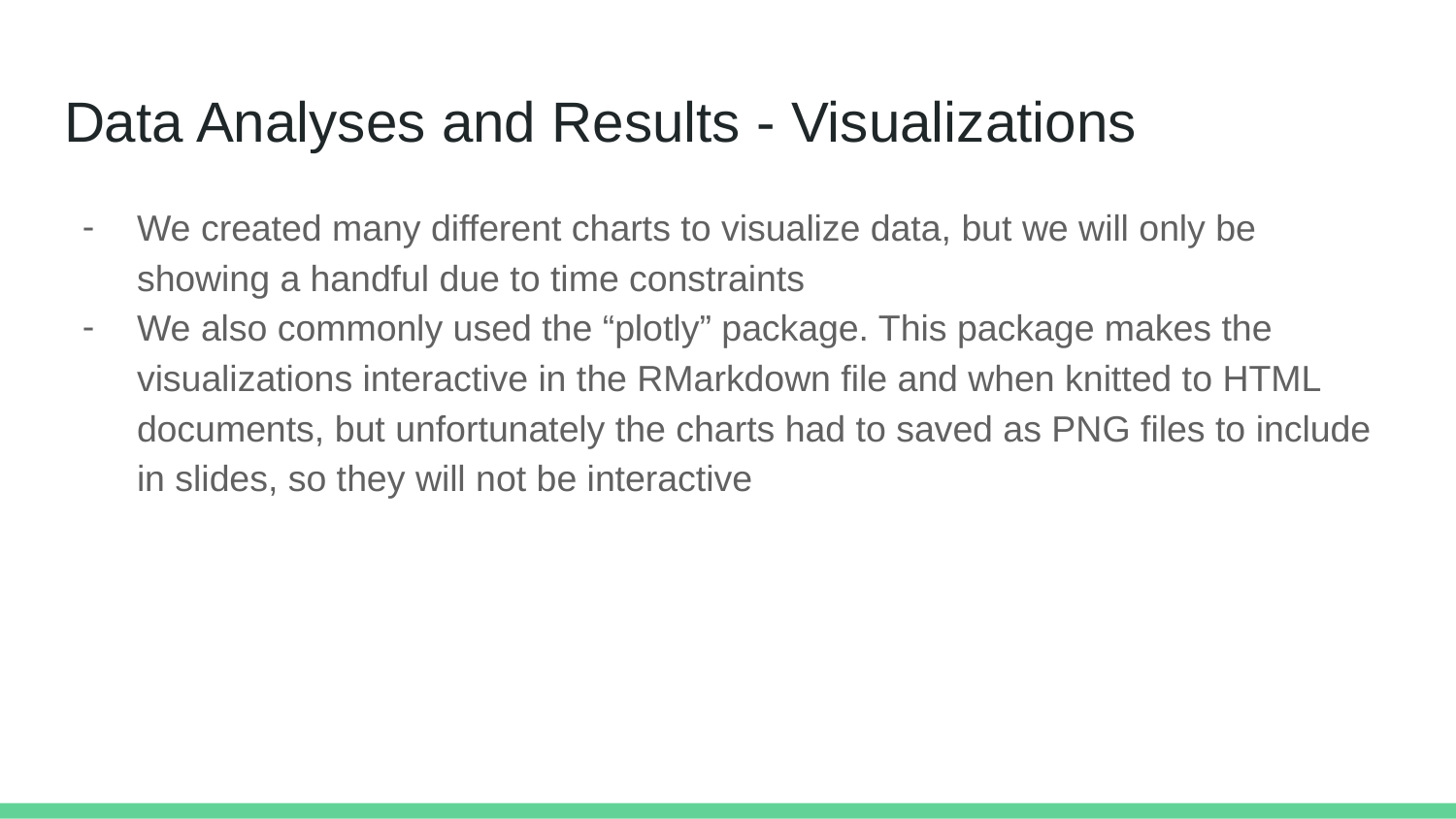

# Data Analyses and Results - Visualizations
We created many different charts to visualize data, but we will only be showing a handful due to time constraints
We also commonly used the “plotly” package. This package makes the visualizations interactive in the RMarkdown file and when knitted to HTML documents, but unfortunately the charts had to saved as PNG files to include in slides, so they will not be interactive